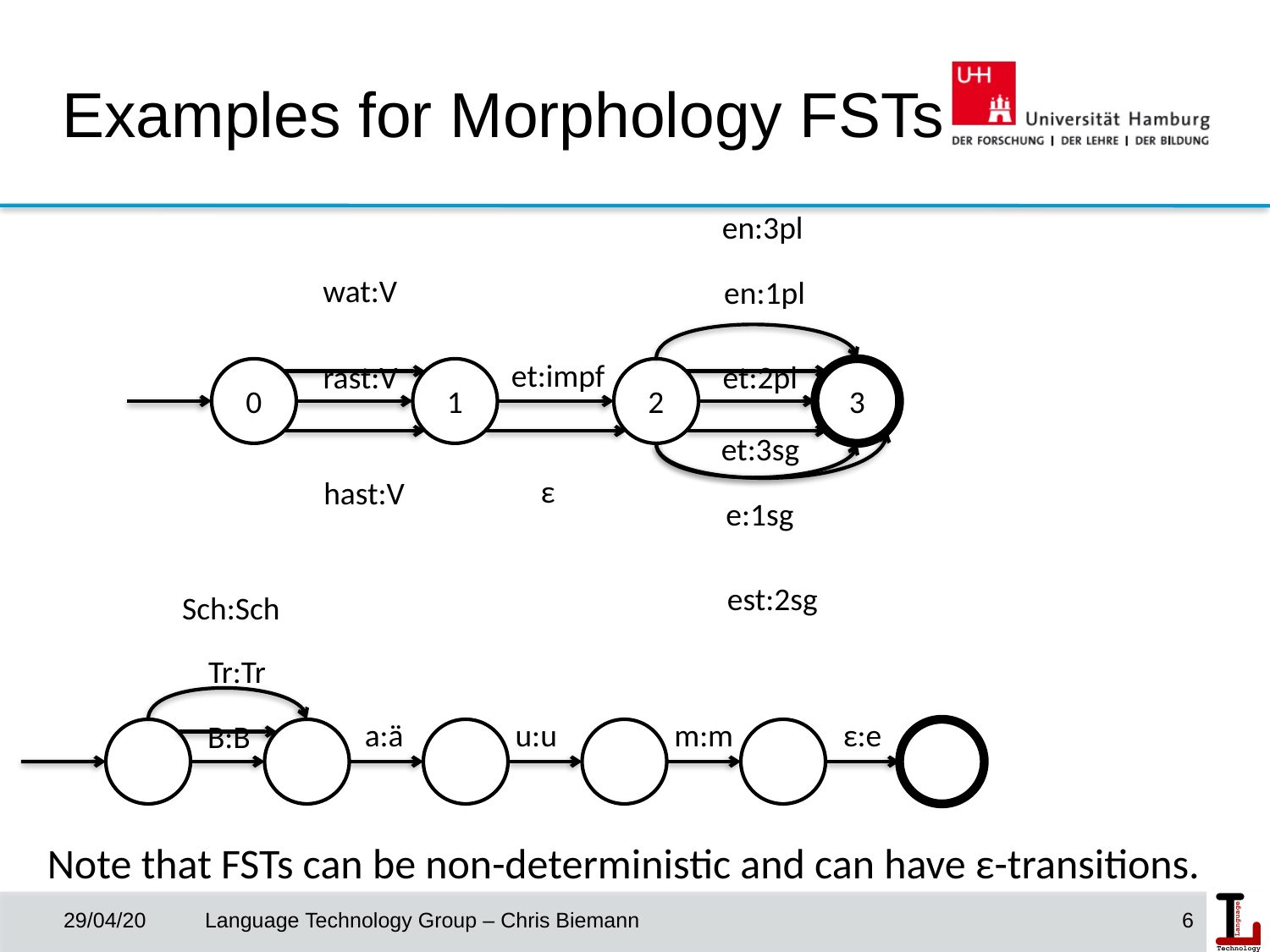

# Examples for Morphology FSTs
en:3pl
wat:V
en:1pl
et:impf
rast:V
et:2pl
0
1
2
3
et:3sg
ε
hast:V
e:1sg
est:2sg
Sch:Sch
Tr:Tr
a:ä
u:u
m:m
ε:e
B:B

Note that FSTs can be non-deterministic and can have ε-transitions.
29/04/20
 Language Technology Group – Chris Biemann
6